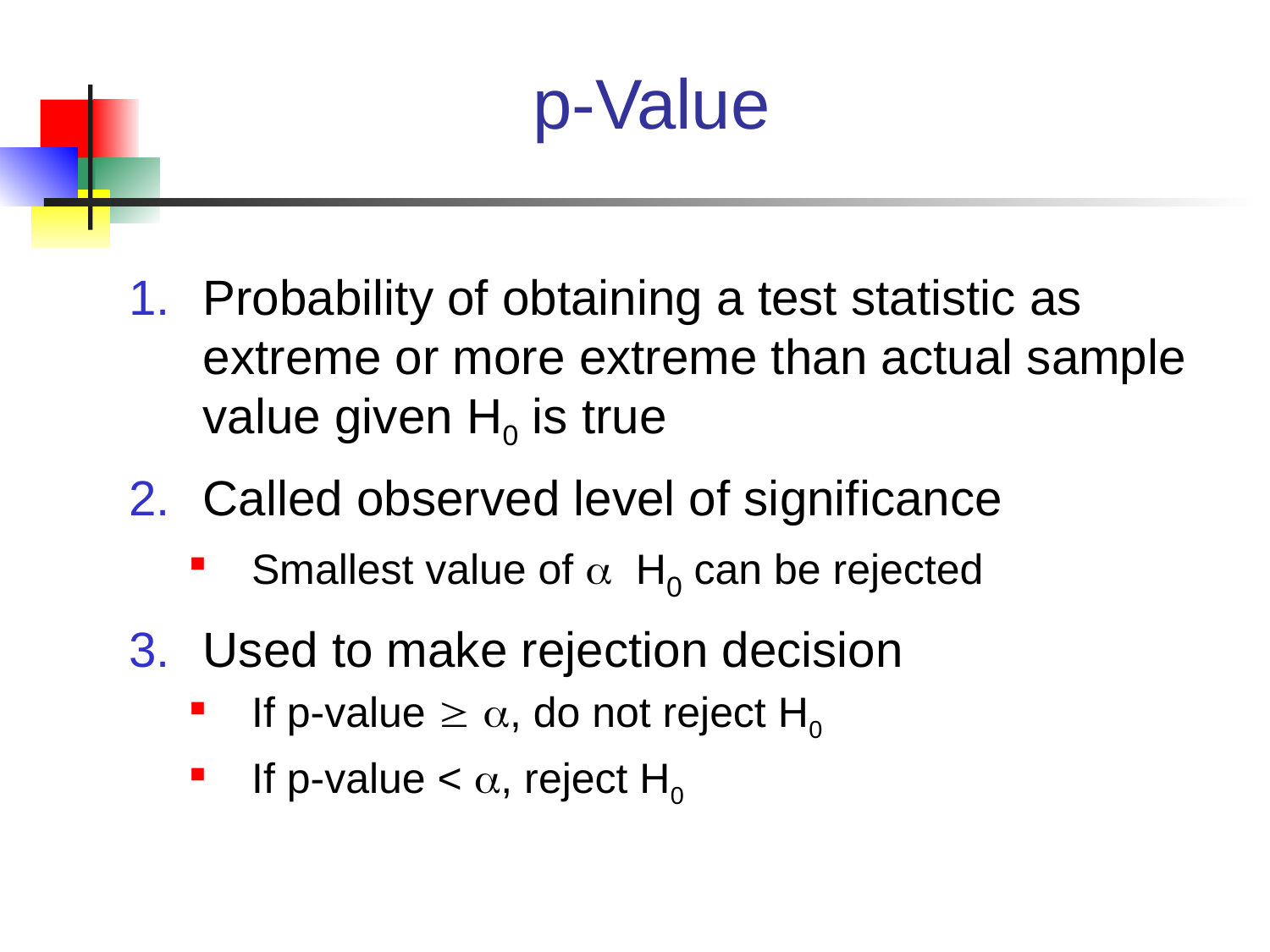

# p-Value
Probability of obtaining a test statistic as extreme or more extreme than actual sample value given H0 is true
Called observed level of significance
Smallest value of α  H0 can be rejected
Used to make rejection decision
If p-value ≥ α, do not reject H0
If p-value < α, reject H0